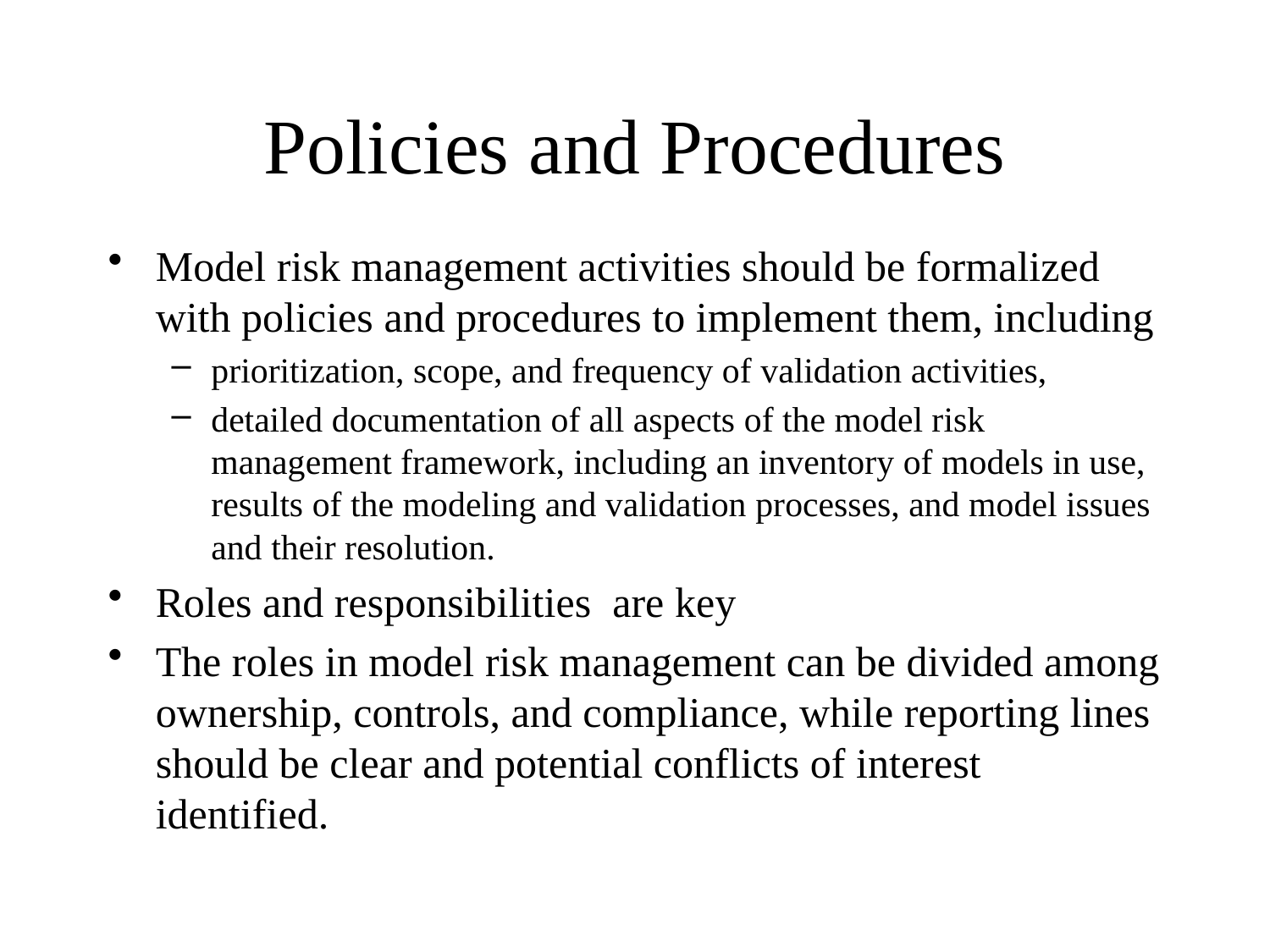

# Policies and Procedures
Model risk management activities should be formalized with policies and procedures to implement them, including
prioritization, scope, and frequency of validation activities,
detailed documentation of all aspects of the model risk management framework, including an inventory of models in use, results of the modeling and validation processes, and model issues and their resolution.
Roles and responsibilities  are key
The roles in model risk management can be divided among ownership, controls, and compliance, while reporting lines should be clear and potential conflicts of interest identified.